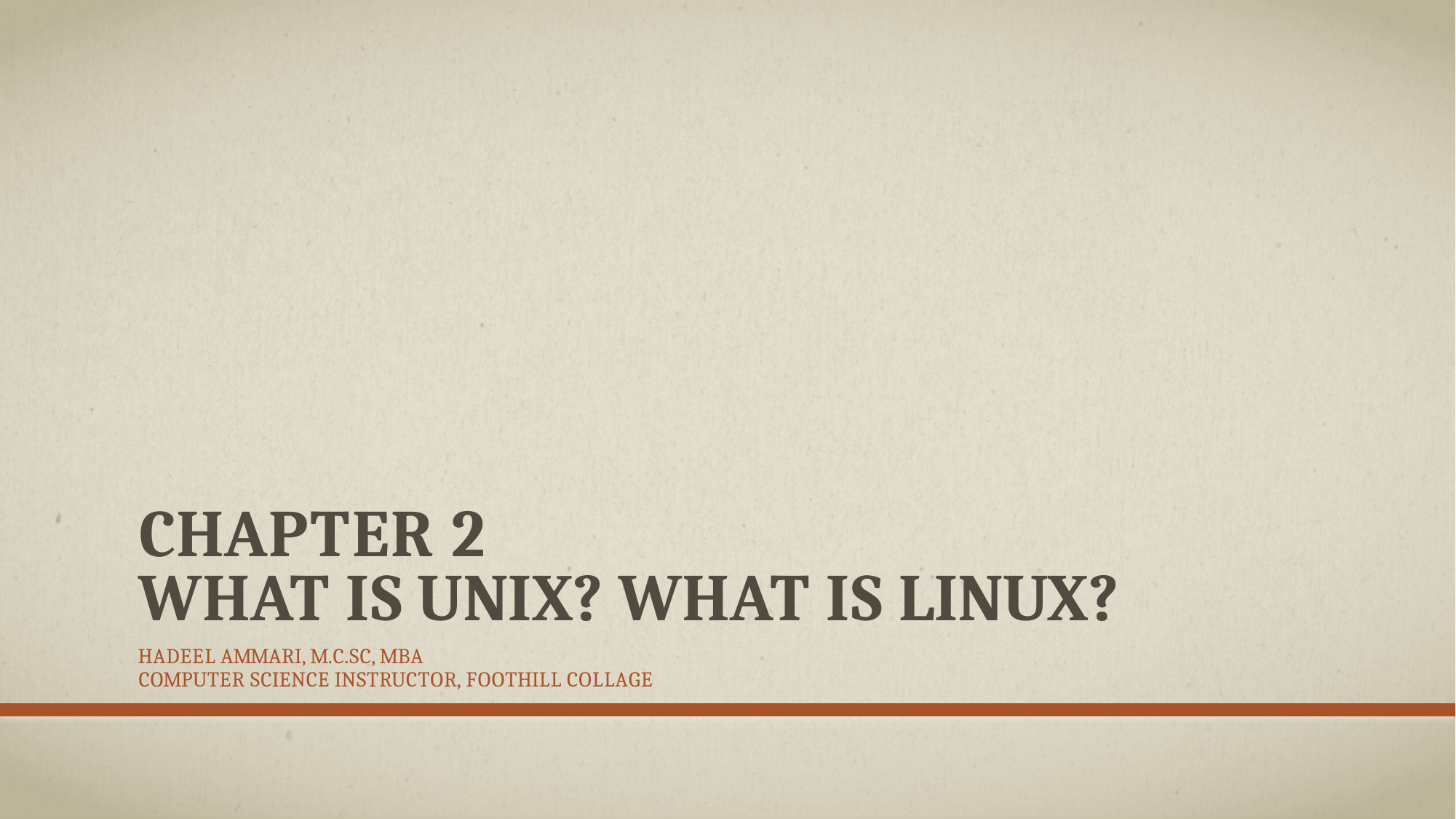

# Chapter 2 What is Unix? What is Linux?
Hadeel Ammari, M.C.Sc, MBA
Computer Science Instructor, Foothill Collage